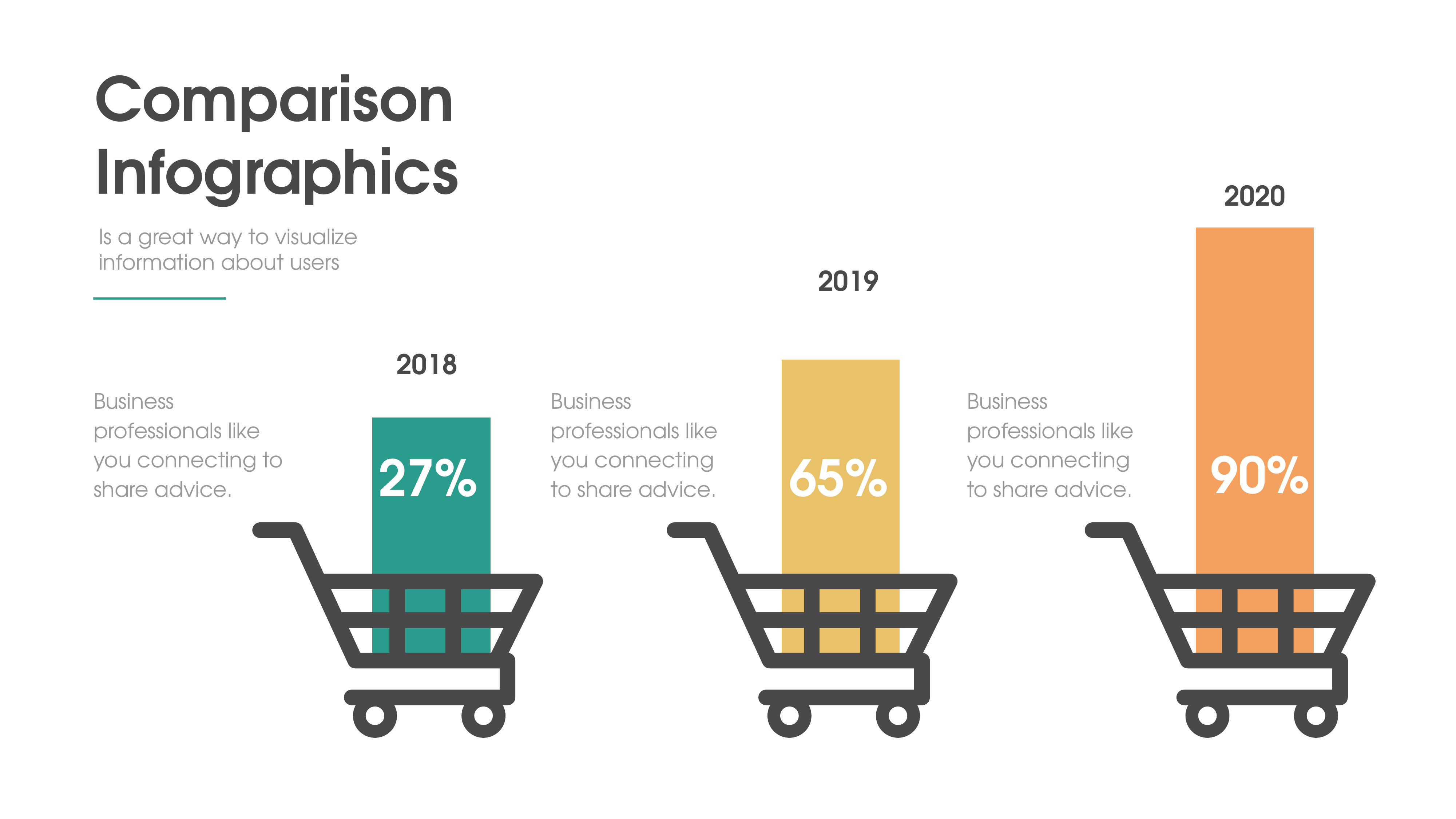

Comparison
Infographics

Is a great way to visualize information about users

### Chart

| Category | Serie 1 |
|---|---|
| Categoría 1 | 27.0 |
2020
2019

### Chart

| Category | Serie 1 |
|---|---|
| Categoría 1 | 27.0 |
2018
Business professionals like you connecting to share advice.
Business professionals like you connecting to share advice.
Business professionals like you connecting to share advice.

### Chart

| Category | Serie 1 |
|---|---|
| Categoría 1 | 27.0 |
90%
27%
65%